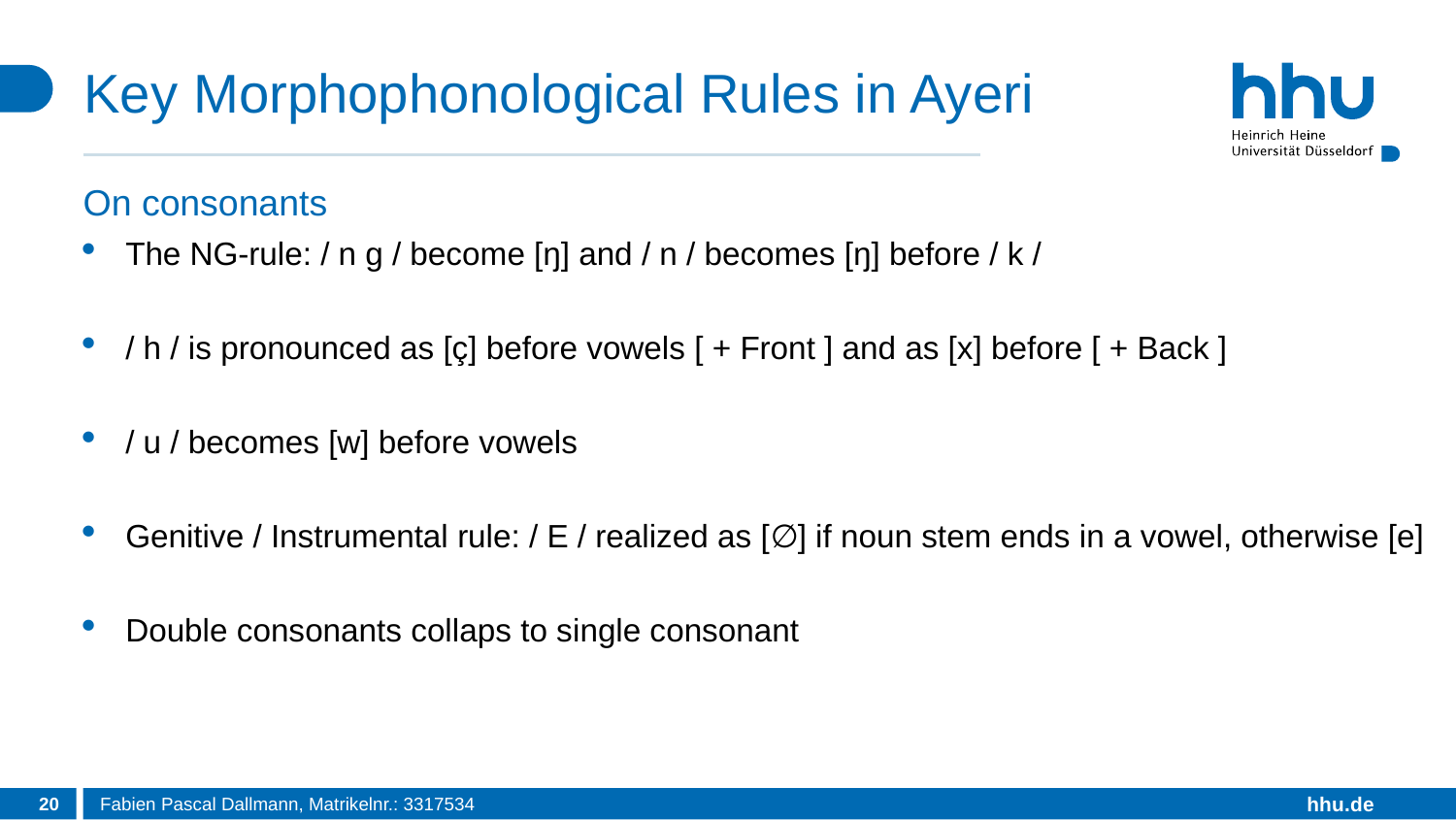

# Key Morphophonological Rules in Ayeri
On consonants
The NG-rule: / n g / become [ŋ] and / n / becomes [ŋ] before / k /

/ h / is pronounced as [ç] before vowels [ + Front ] and as [x] before [ + Back ]

/ u / becomes [w] before vowels

Genitive / Instrumental rule: / E / realized as [∅] if noun stem ends in a vowel, otherwise [e]

Double consonants collaps to single consonant

20
Fabien Pascal Dallmann, Matrikelnr.: 3317534